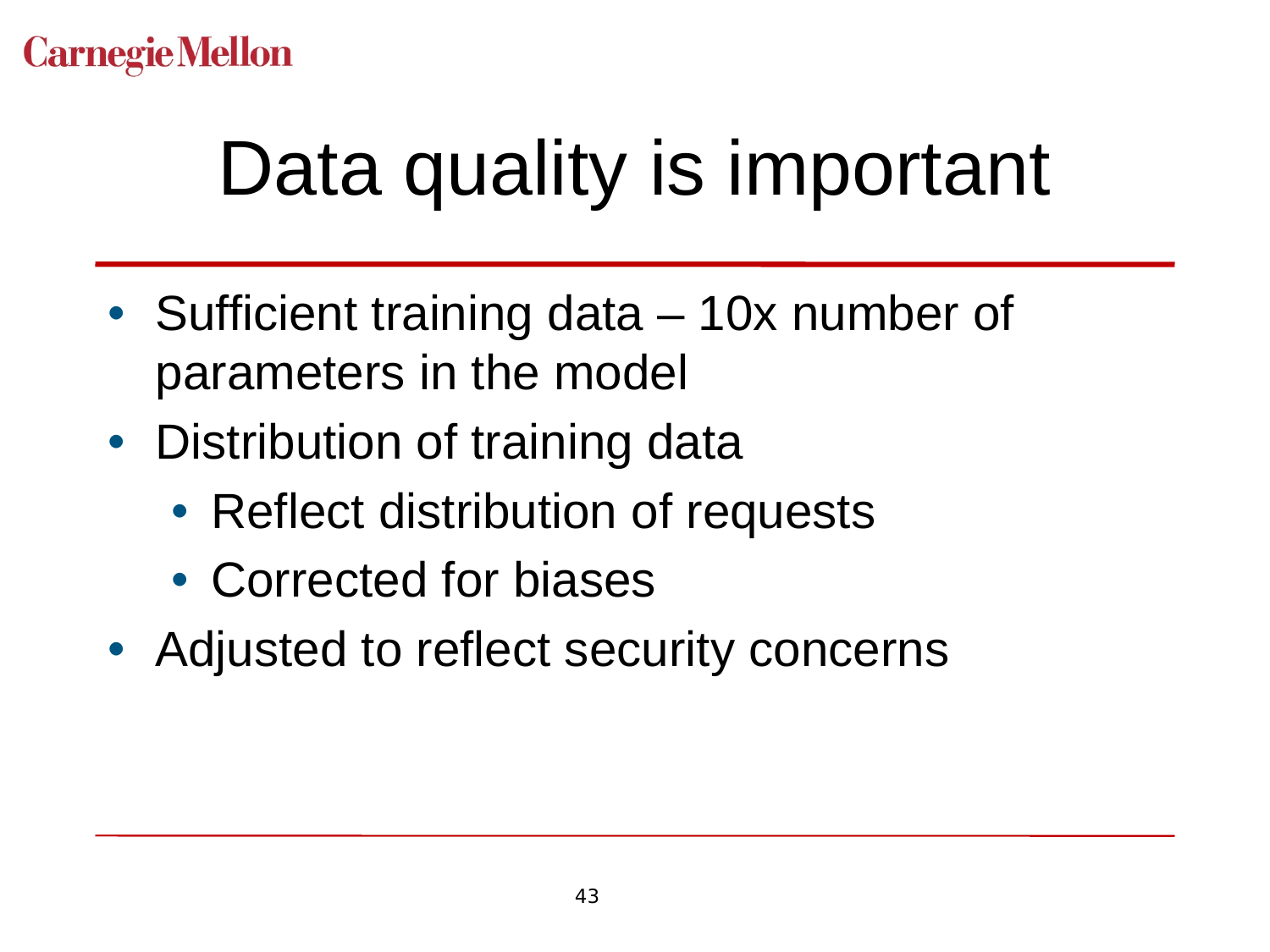

# Data quality is important
Sufficient training data – 10x number of parameters in the model
Distribution of training data
Reflect distribution of requests
Corrected for biases
Adjusted to reflect security concerns